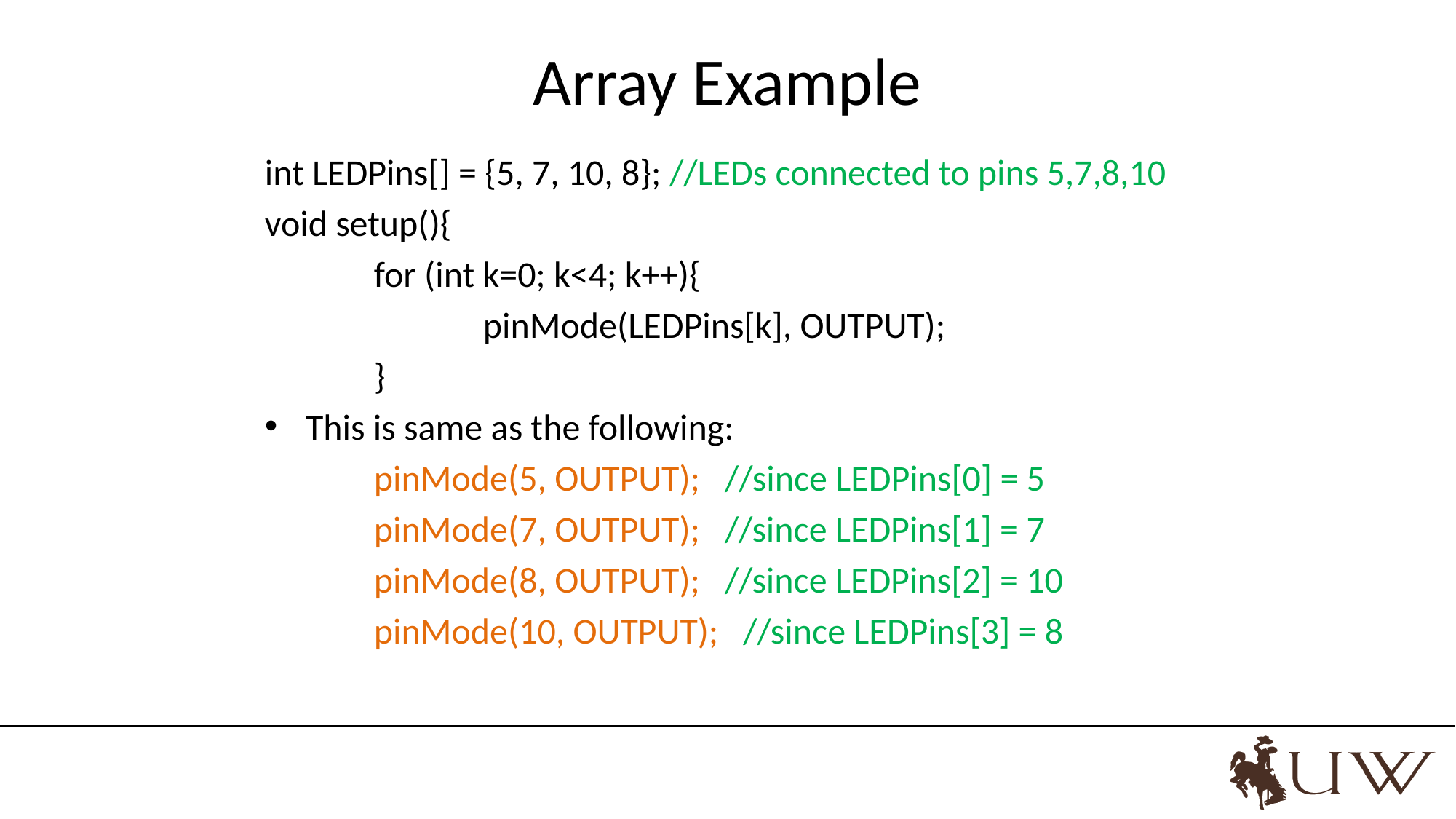

# Array Example
int LEDPins[] = {5, 7, 10, 8}; //LEDs connected to pins 5,7,8,10
void setup(){
	for (int k=0; k<4; k++){
		pinMode(LEDPins[k], OUTPUT);
	}
This is same as the following:
	pinMode(5, OUTPUT);   //since LEDPins[0] = 5
	pinMode(7, OUTPUT);   //since LEDPins[1] = 7
	pinMode(8, OUTPUT);   //since LEDPins[2] = 10
	pinMode(10, OUTPUT);   //since LEDPins[3] = 8